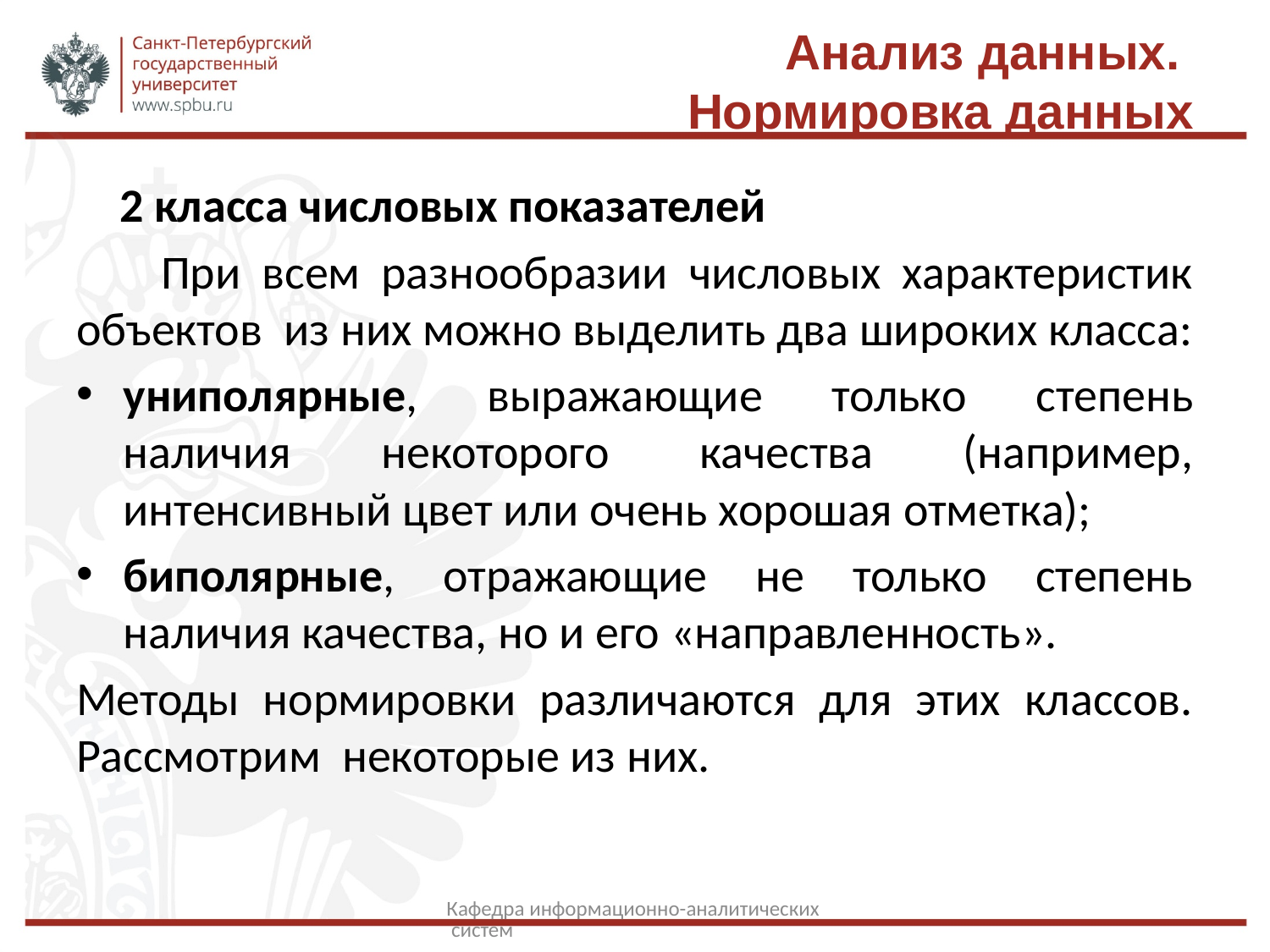

# Анализ данных. Нормировка данных
    2 класса числовых показателей
    При всем разнообразии числовых характеристик объектов  из них можно выделить два широких класса:
униполярные, выражающие только степень наличия некоторого качества (например, интенсивный цвет или очень хорошая отметка);
биполярные, отражающие не только степень наличия качества, но и его «направленность».
Методы нормировки различаются для этих классов. Рассмотрим  некоторые из них.

Кафедра информационно-аналитических систем